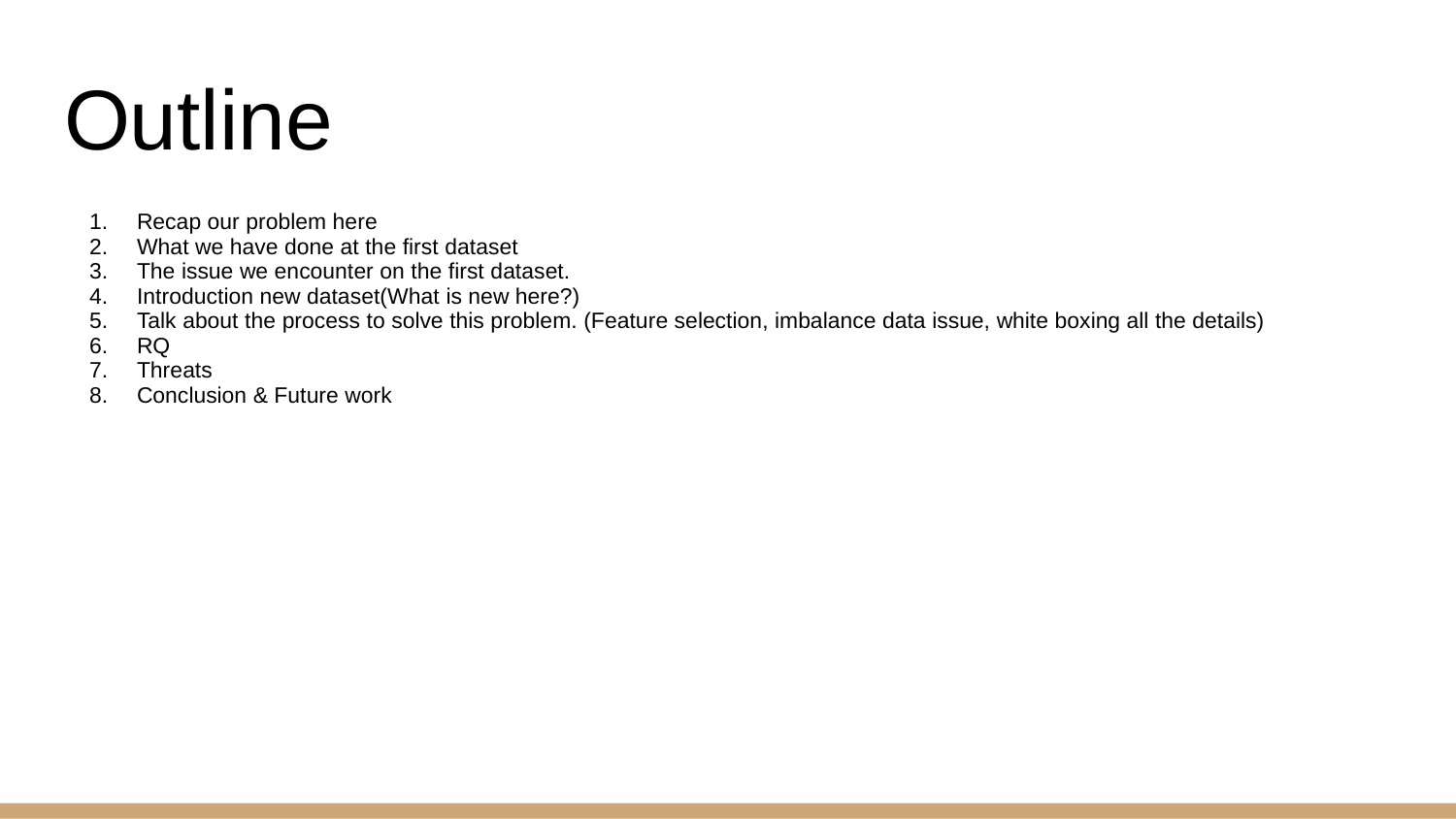

# Outline
Recap our problem here
What we have done at the first dataset
The issue we encounter on the first dataset.
Introduction new dataset(What is new here?)
Talk about the process to solve this problem. (Feature selection, imbalance data issue, white boxing all the details)
RQ
Threats
Conclusion & Future work